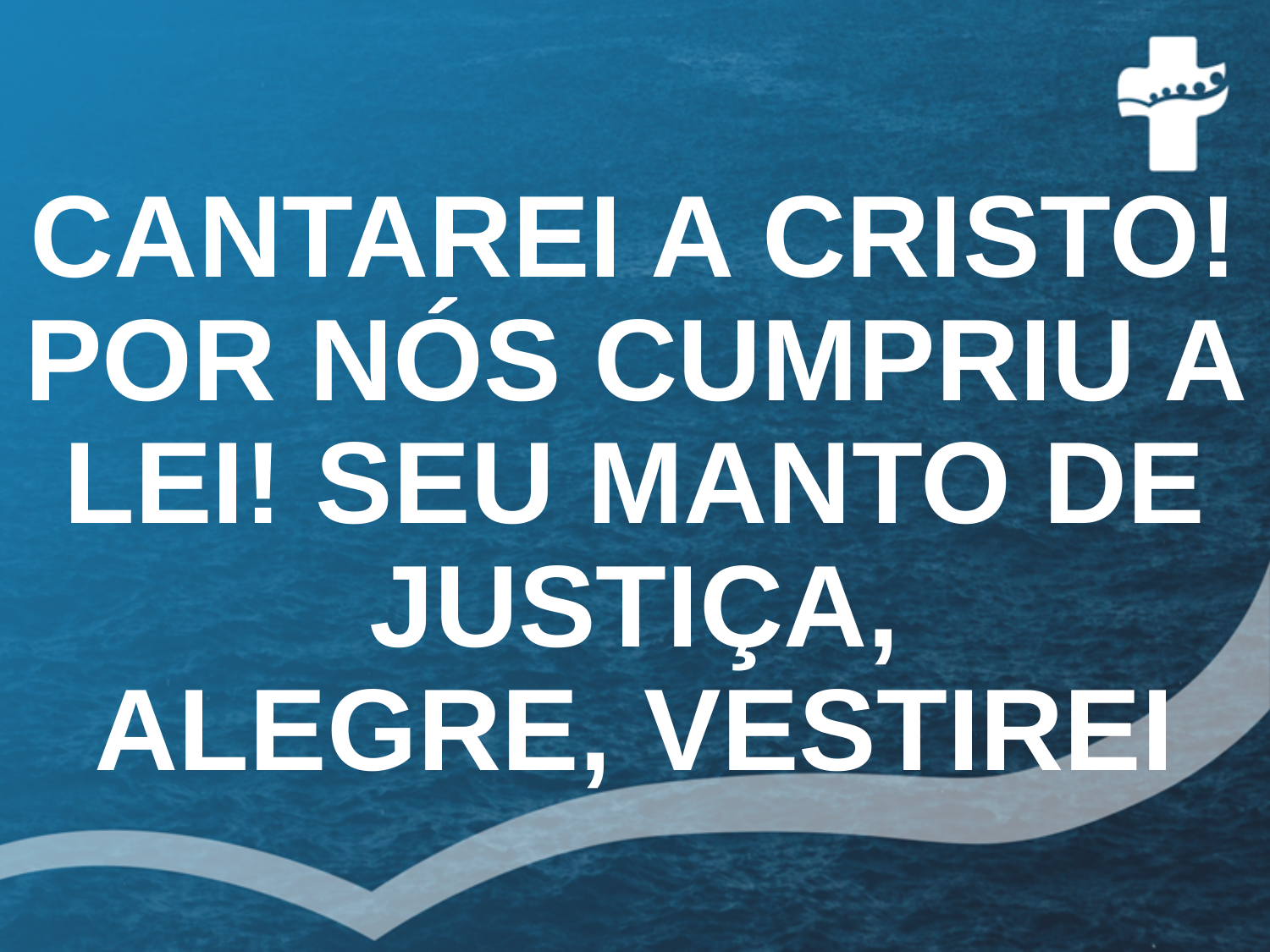

# CANTAREI A CRISTO! POR NÓS CUMPRIU A LEI! SEU MANTO DE JUSTIÇA, ALEGRE, VESTIREI